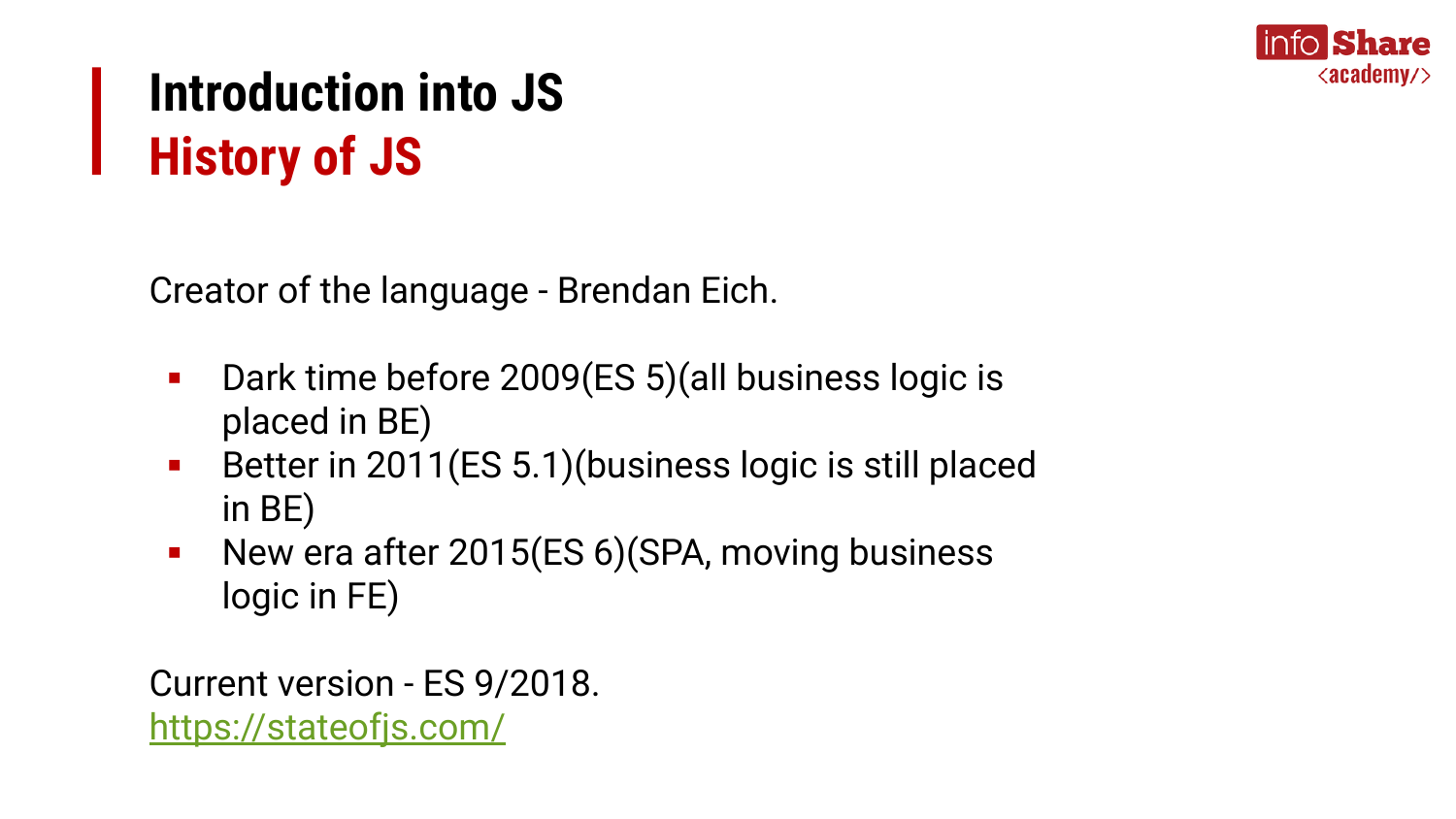

# Introduction into JS
History of JS
Creator of the language - Brendan Eich.

Dark time before 2009(ES 5)(all business logic is placed in BE)
Better in 2011(ES 5.1)(business logic is still placed in BE)
New era after 2015(ES 6)(SPA, moving business logic in FE)

Current version - ES 9/2018.
https://stateofjs.com/